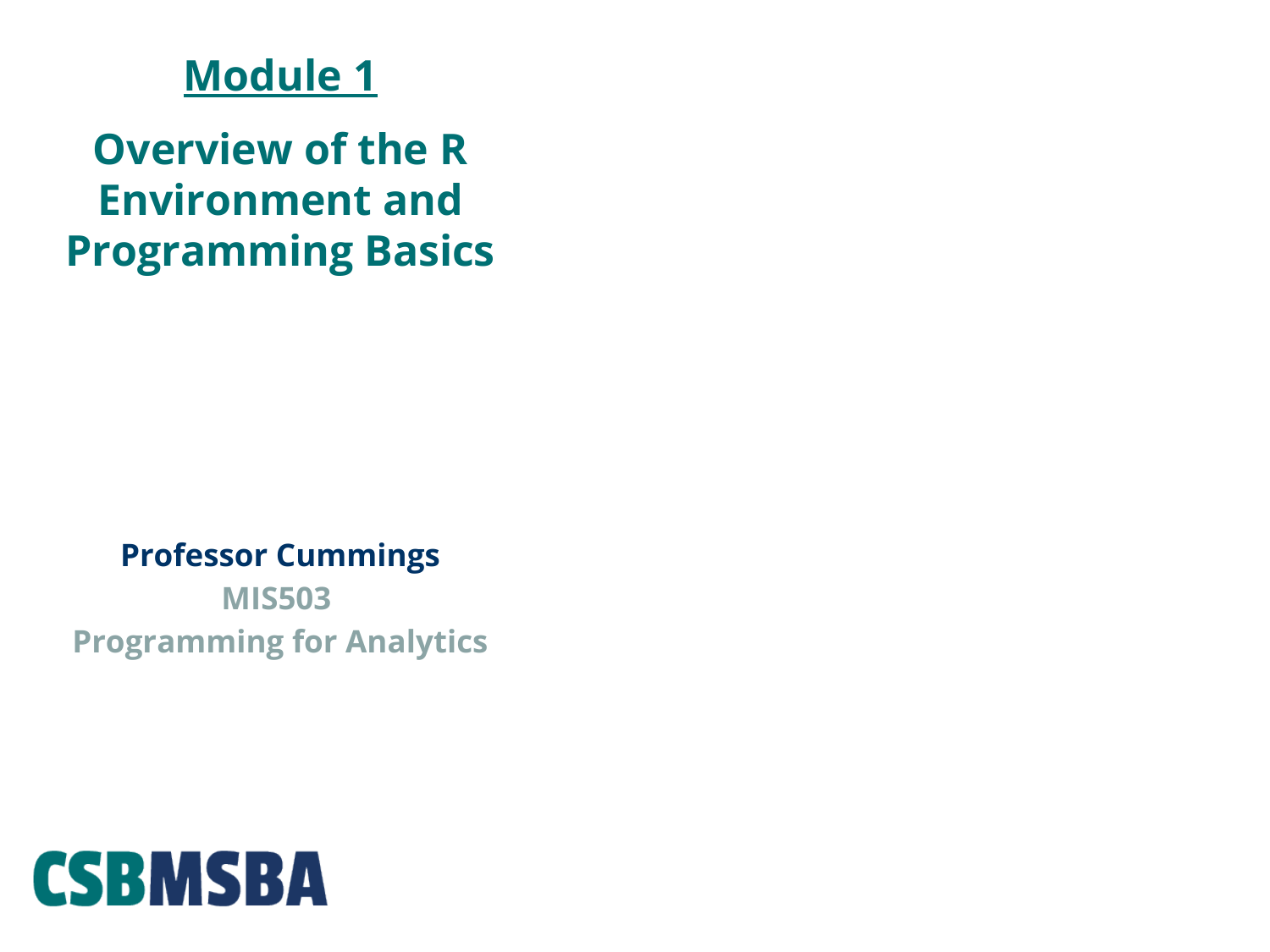

Module 1

Overview of the R Environment and Programming Basics
Professor Cummings
MIS503
Programming for Analytics